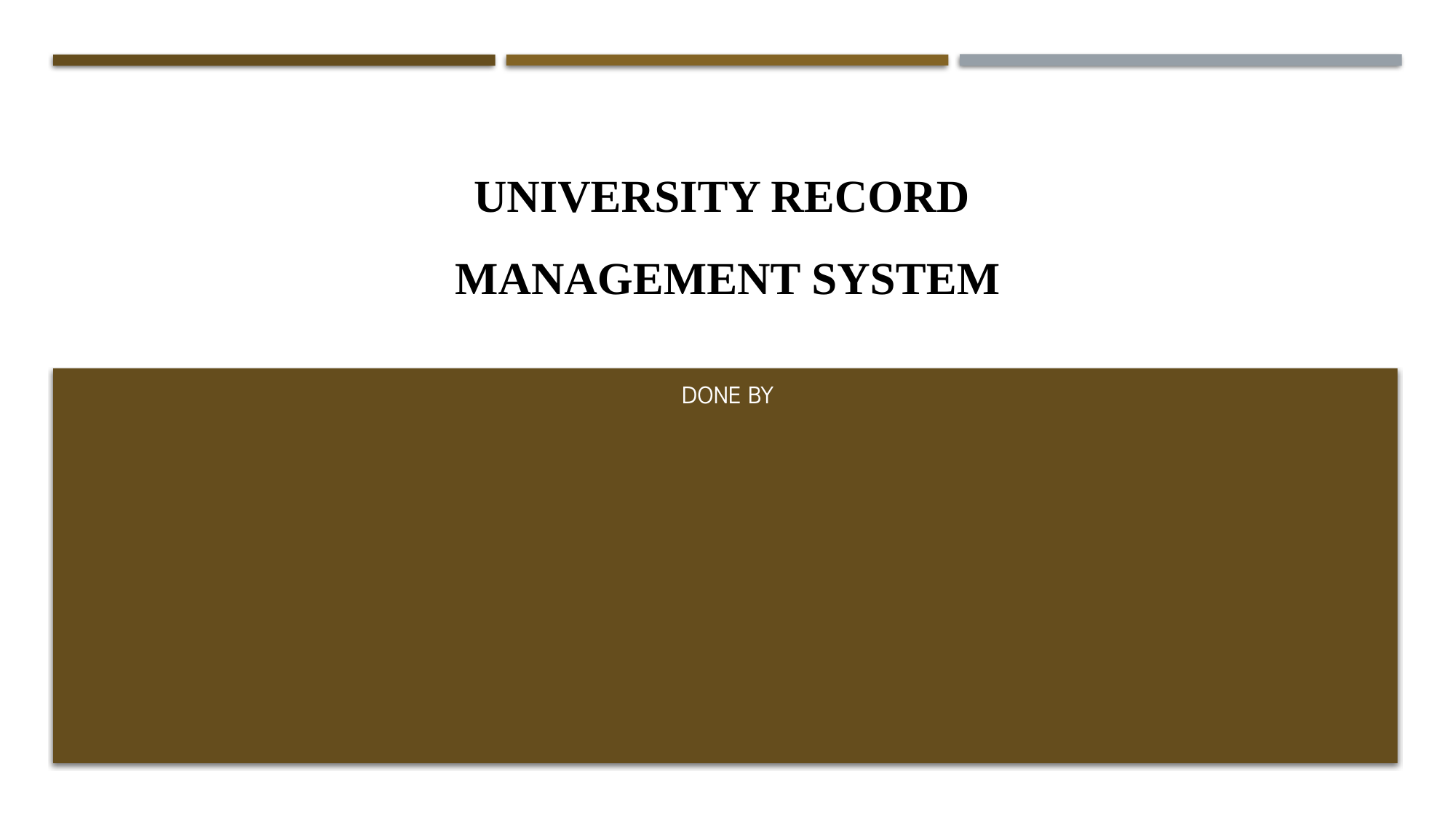

# University Record Management System
Done by